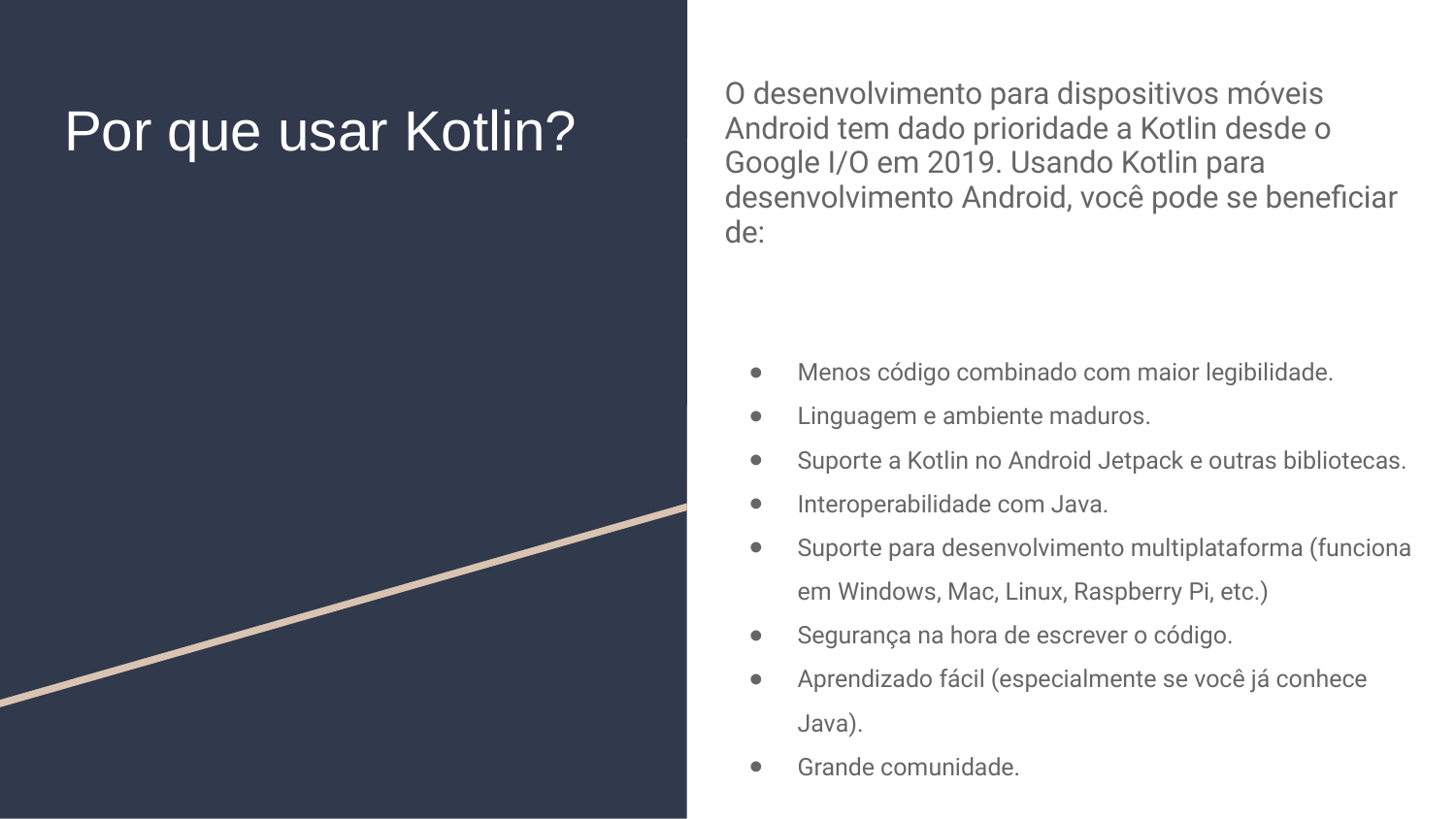

O desenvolvimento para dispositivos móveis Android tem dado prioridade a Kotlin desde o Google I/O em 2019. Usando Kotlin para desenvolvimento Android, você pode se beneficiar de:

Menos código combinado com maior legibilidade.
Linguagem e ambiente maduros.
Suporte a Kotlin no Android Jetpack e outras bibliotecas.
Interoperabilidade com Java.
Suporte para desenvolvimento multiplataforma (funciona em Windows, Mac, Linux, Raspberry Pi, etc.)
Segurança na hora de escrever o código.
Aprendizado fácil (especialmente se você já conhece Java).
Grande comunidade.
# Por que usar Kotlin?